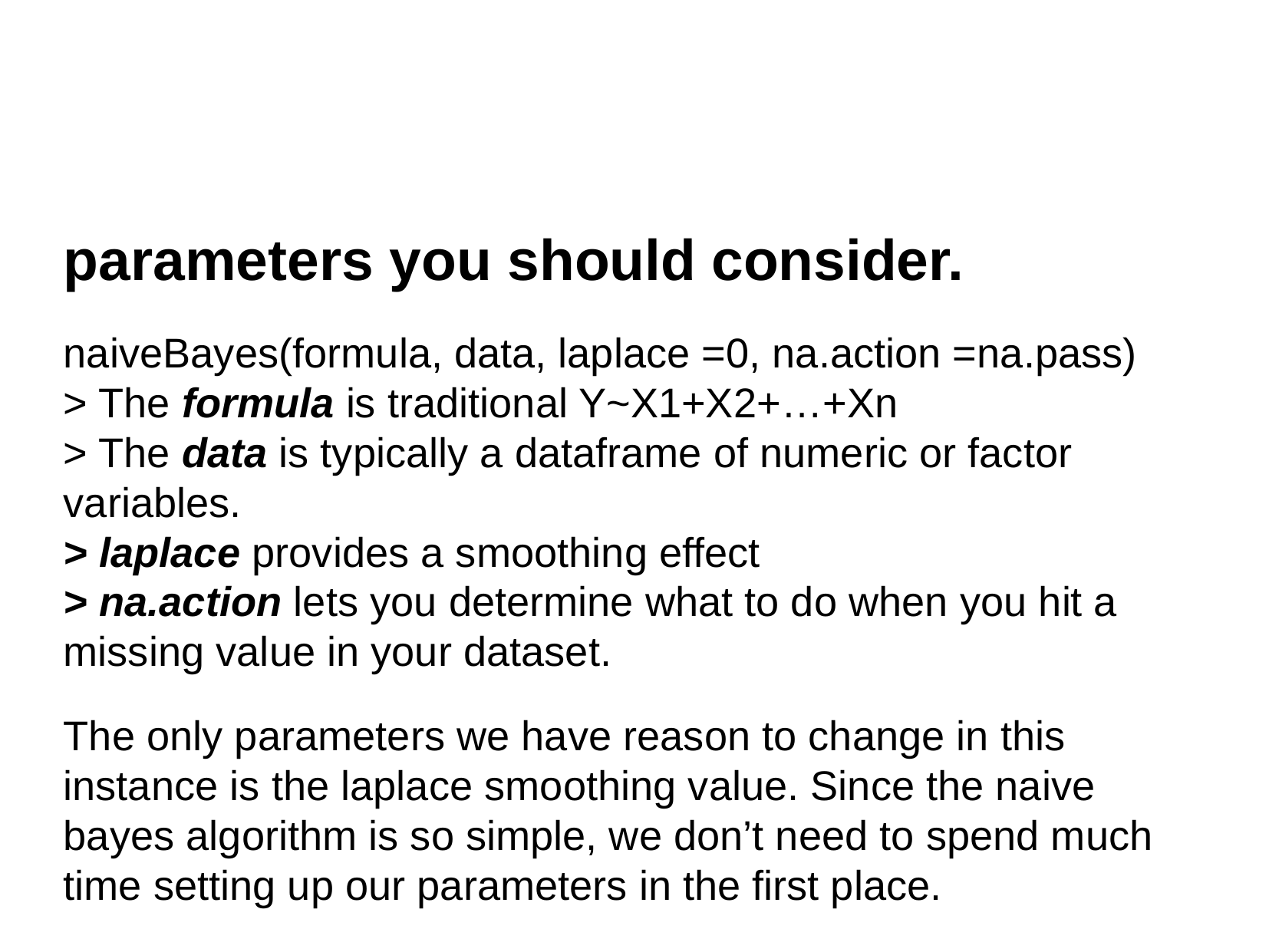

parameters you should consider.

naiveBayes(formula, data, laplace =0, na.action =na.pass)
> The formula is traditional Y~X1+X2+…+Xn
> The data is typically a dataframe of numeric or factor variables.
> laplace provides a smoothing effect
> na.action lets you determine what to do when you hit a missing value in your dataset.

The only parameters we have reason to change in this instance is the laplace smoothing value. Since the naive bayes algorithm is so simple, we don’t need to spend much time setting up our parameters in the first place.